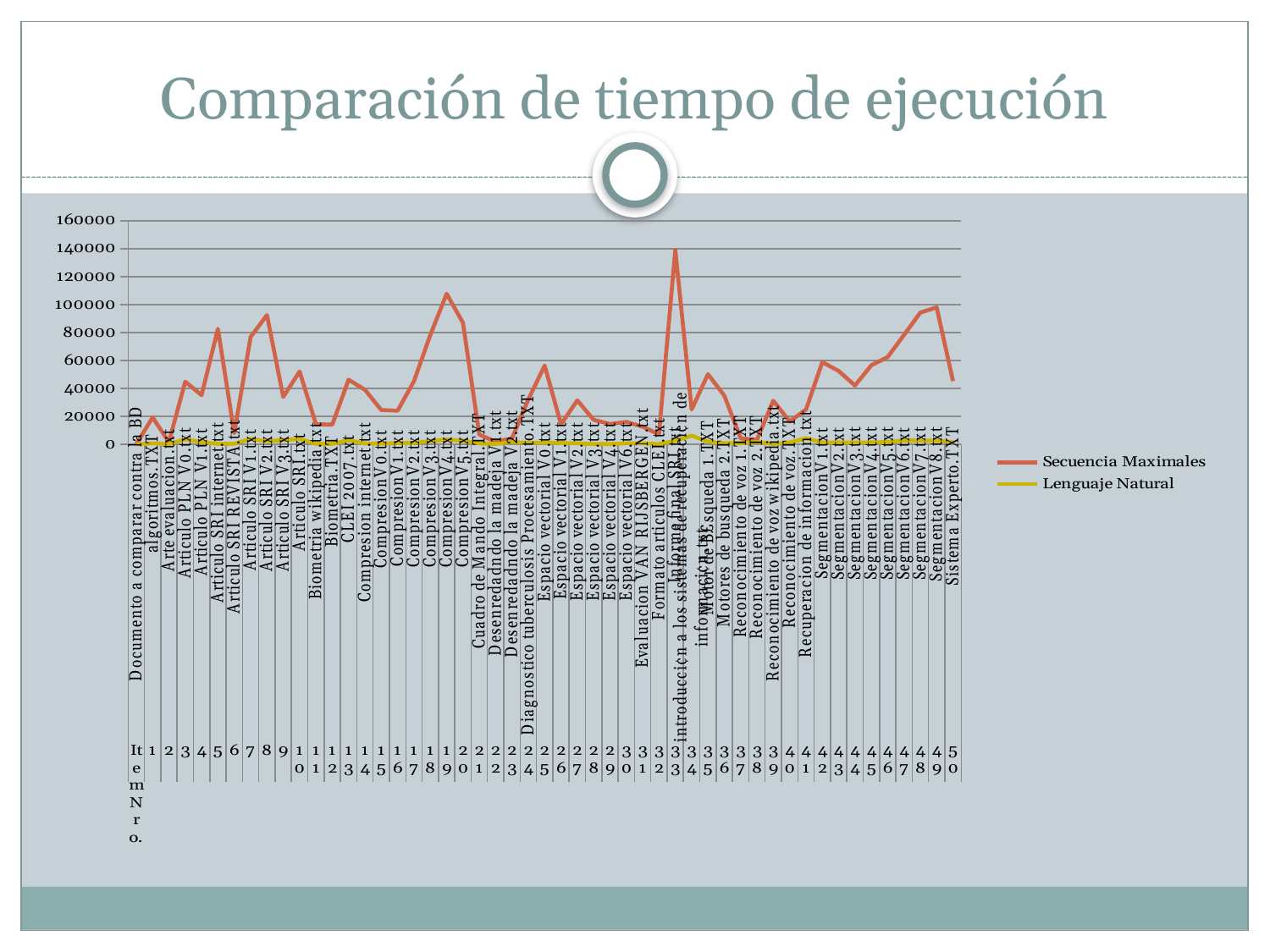

# Comparación de tiempo de ejecución

### Chart

| Category | Secuencia Maximales | Lenguaje Natural |
|---|---|---|
| Documento a comparar contra la BD | 0.0 | 0.0 |
| algoritmos.TXT | 19262.0 | 686.0 |
| Arte evaluacion.txt | 1592.0 | 186.0 |
| Articulo PLN V0.txt | 44828.0 | 3617.0 |
| Articulo PLN V1.txt | 35136.0 | 1560.0 |
| Articulo SRI internet.txt | 82660.0 | 265.0 |
| Articulo SRI REVISTA.txt | 7943.0 | 366.0 |
| Articulo SRI V1.txt | 76794.0 | 3853.0 |
| Articulo SRI V2.txt | 92471.0 | 2231.0 |
| Articulo SRI V3.txt | 33925.0 | 2980.0 |
| Articulo SRI.txt | 52088.0 | 3853.0 |
| Biometria wikipedia.txt | 14351.0 | 297.0 |
| Biometria.TXT | 14066.0 | 328.0 |
| CLEI 2007.txt | 46217.0 | 2855.0 |
| Compresion internet.txt | 38987.0 | 608.0 |
| CompresionV0.txt | 24530.0 | 468.0 |
| CompresionV1.txt | 24048.0 | 920.0 |
| CompresionV2.txt | 45116.0 | 967.0 |
| CompresionV3.txt | 78221.0 | 2278.0 |
| CompresionV4.txt | 107678.0 | 3370.0 |
| CompresionV5.txt | 86935.0 | 2558.0 |
| Cuadro de Mando Integral.TXT | 6938.0 | 531.0 |
| Desenredadndo la madeja V1.txt | 1829.0 | 265.0 |
| Desenredadndo la madeja V2.txt | 4243.0 | 1716.0 |
| Diagnostico tuberculosis Procesamiento.TXT | 32074.0 | 920.0 |
| Espacio vectorial V0.txt | 56375.0 | 1263.0 |
| Espacio vectorial V1.txt | 14266.0 | 968.0 |
| Espacio vectorial V2.txt | 31406.0 | 702.0 |
| Espacio vectorial V3.txt | 17531.0 | 171.0 |
| Espacio vectorial V4.txt | 14485.0 | 156.0 |
| Espacio vectorial V6.txt | 16015.0 | 702.0 |
| Evaluacion VAN RIJSBERGEN.txt | 12594.0 | 686.0 |
| Formato articulos CLEI.txt | 7125.0 | 94.0 |
| Informe final SRI.txt | 138969.0 | 2496.0 |
| introducci¢n a los sistemas de recuperaci¢n de informaci¢n.txt | 24906.0 | 6162.0 |
| Motor de B£squeda 1.TXT | 50172.0 | 1872.0 |
| Motores de busqueda 2.TXT | 34891.0 | 749.0 |
| Reconocimiento de voz 1.TXT | 4187.0 | 796.0 |
| Reconocimiento de voz 2.TXT | 3219.0 | 1653.0 |
| Reconocimiento de voz wikipedia.txt | 31164.0 | 234.0 |
| Reconocimiento de voz.TXT | 16359.0 | 1295.0 |
| Recuperacion de informacion.txt | 24812.0 | 4290.0 |
| SegmentacionV1.txt | 58796.0 | 1295.0 |
| SegmentacionV2.txt | 52422.0 | 1326.0 |
| SegmentacionV3.txt | 42063.0 | 1202.0 |
| SegmentacionV4.txt | 56578.0 | 1358.0 |
| SegmentacionV5.txt | 62375.0 | 1606.0 |
| SegmentacionV6.txt | 78219.0 | 2777.0 |
| SegmentacionV7.txt | 94219.0 | 2667.0 |
| SegmentacionV8.txt | 97938.0 | 2621.0 |
| Sistema Experto.TXT | 45234.0 | 1497.0 |